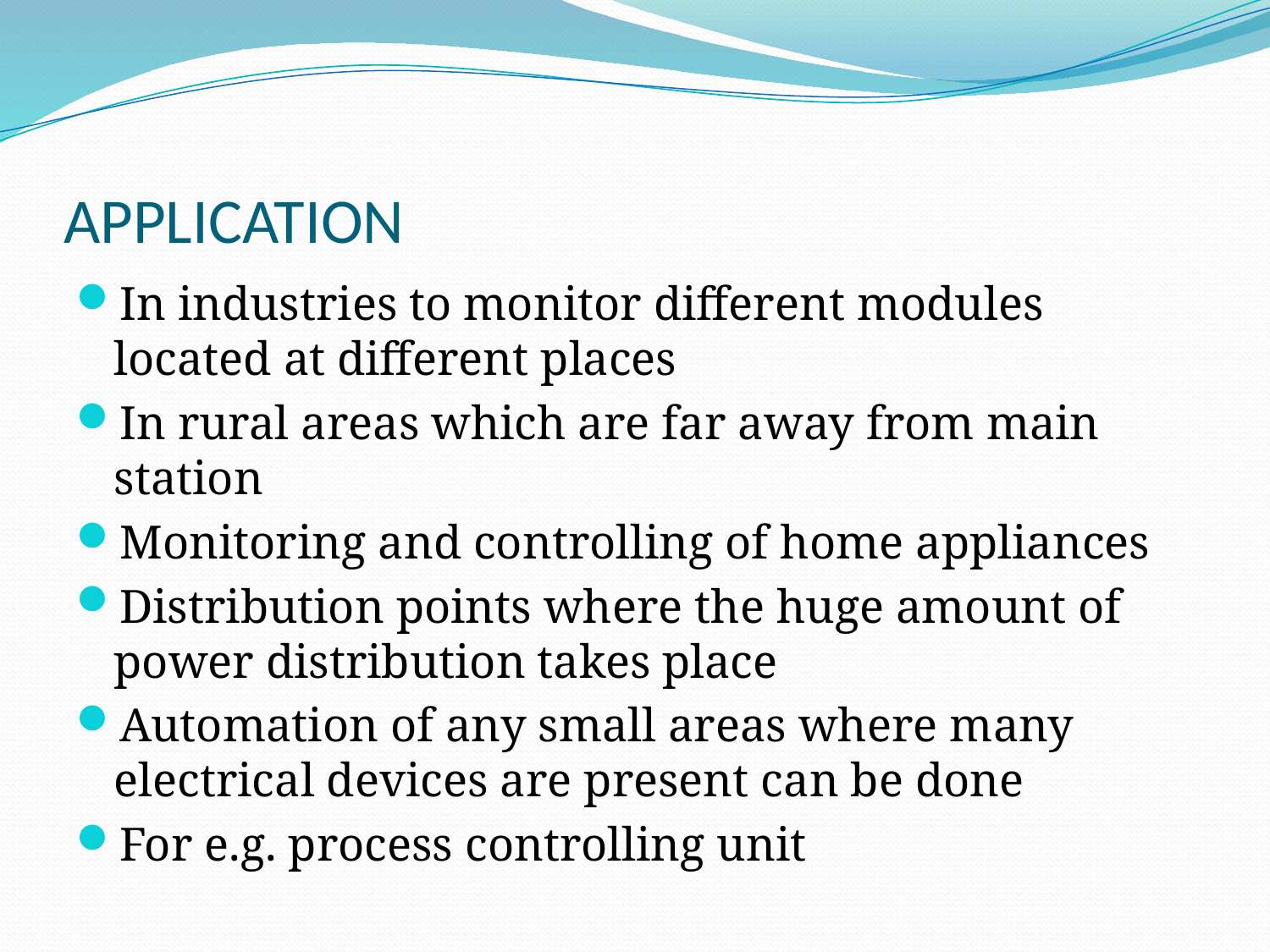

# APPLICATION
In industries to monitor different modules located at different places
In rural areas which are far away from main station
Monitoring and controlling of home appliances
Distribution points where the huge amount of power distribution takes place
Automation of any small areas where many electrical devices are present can be done
For e.g. process controlling unit